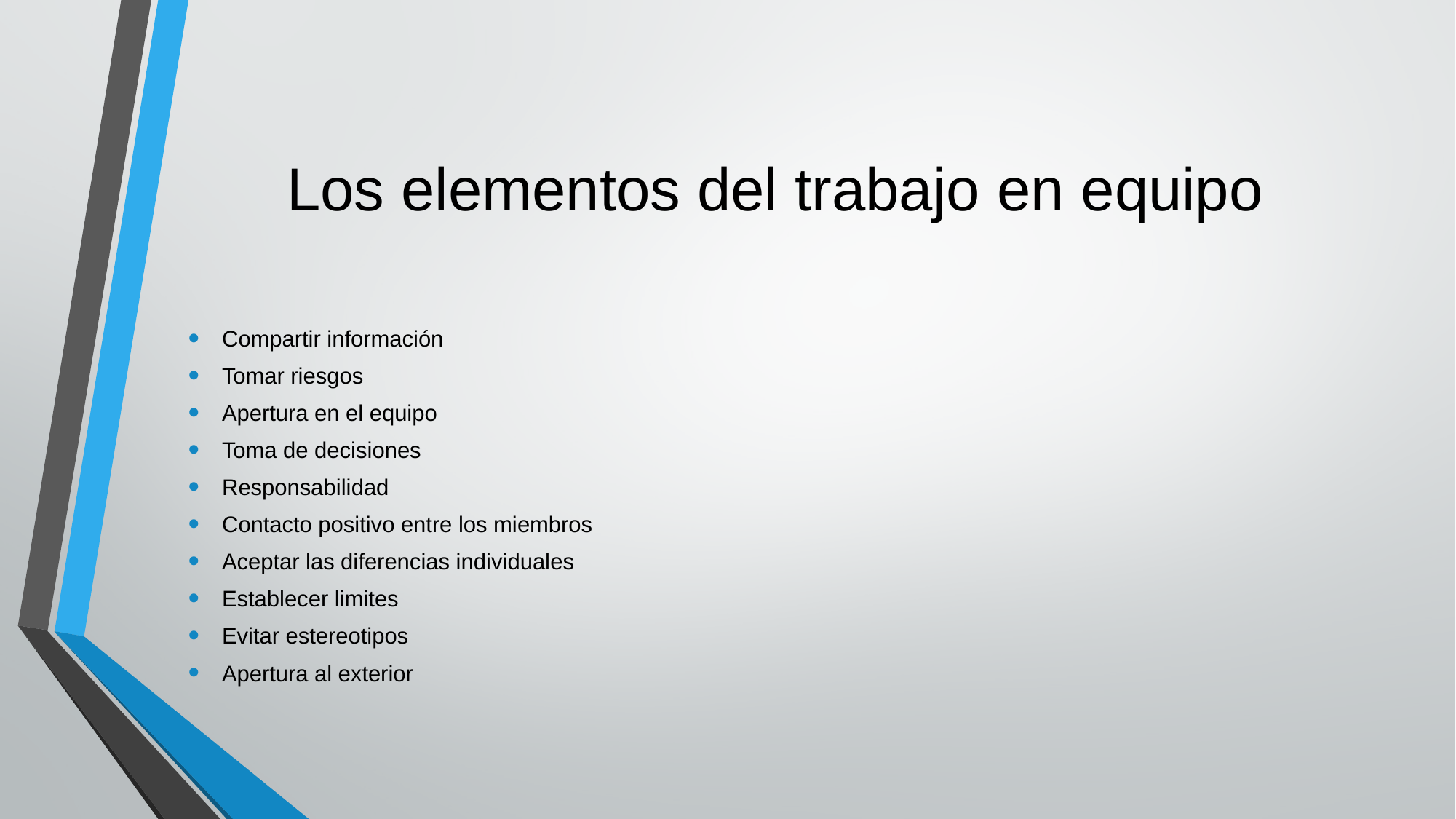

# Los elementos del trabajo en equipo
Compartir información
Tomar riesgos
Apertura en el equipo
Toma de decisiones
Responsabilidad
Contacto positivo entre los miembros
Aceptar las diferencias individuales
Establecer limites
Evitar estereotipos
Apertura al exterior